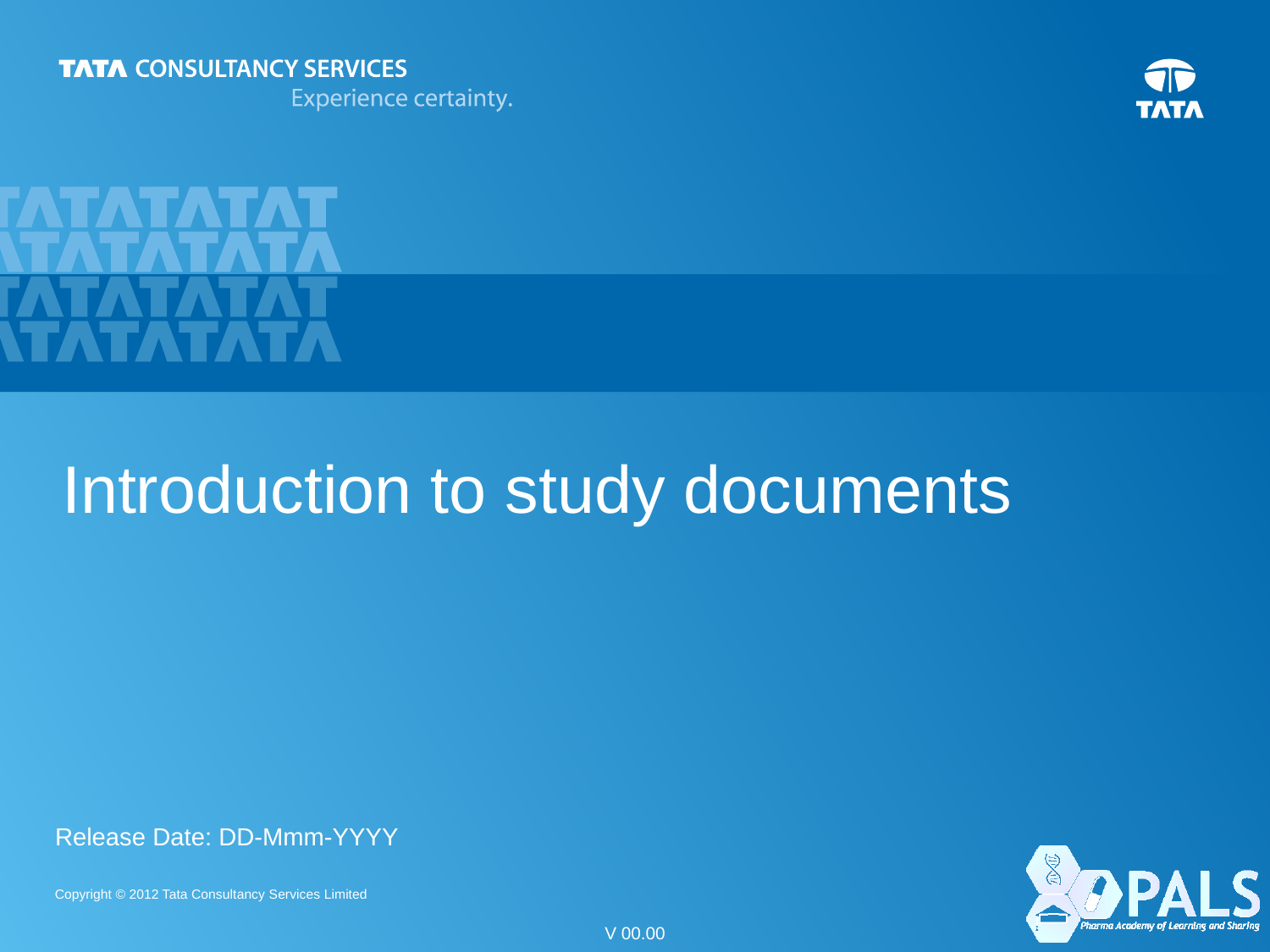

# Introduction to study documents

Release Date: DD-Mmm-YYYY